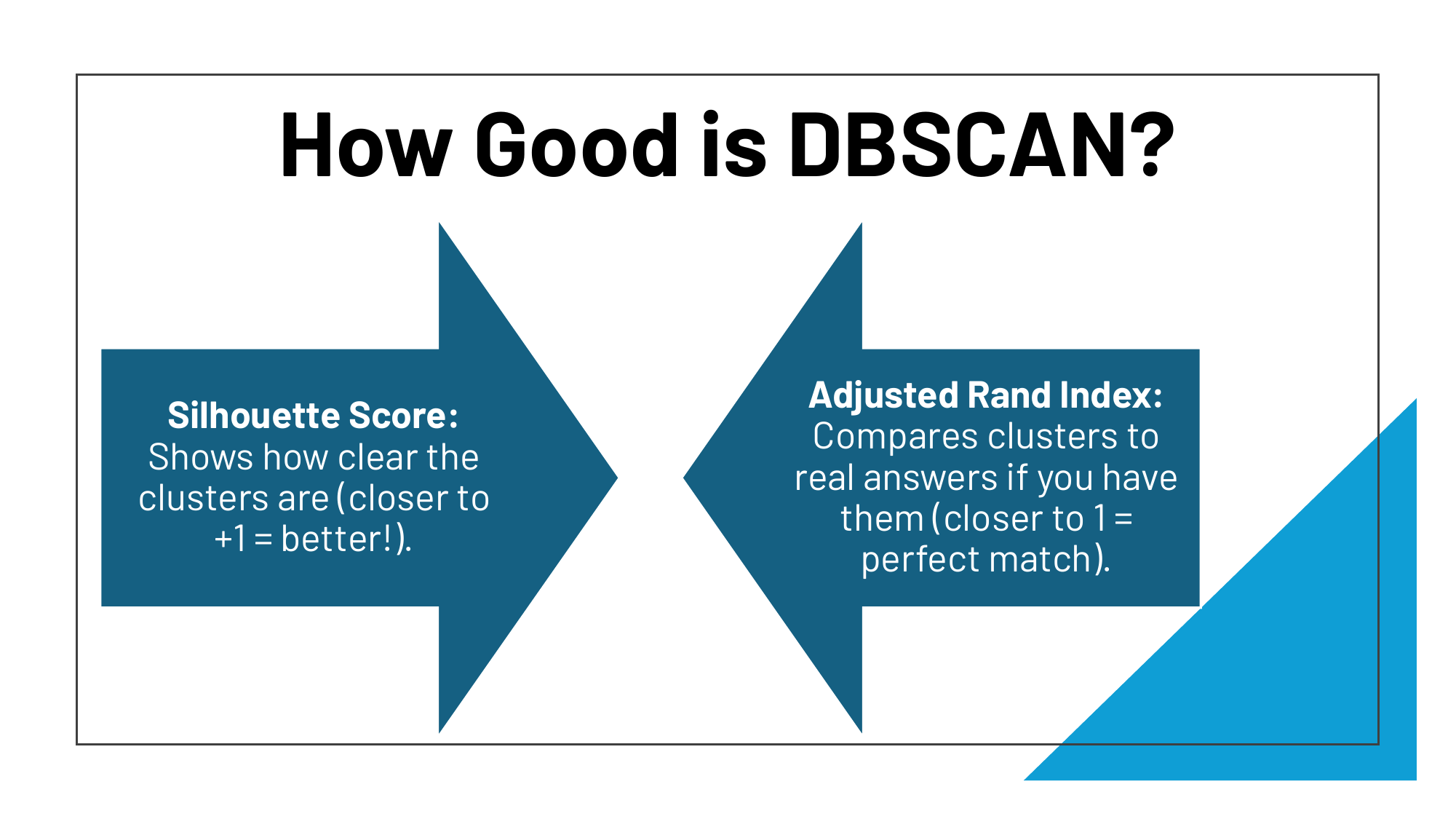

How Good is DBSCAN?

Silhouette Score: Shows how clear the clusters are (closer to +1 = better!).
Adjusted Rand Index: Compares clusters to real answers if you have them (closer to 1 = perfect match).